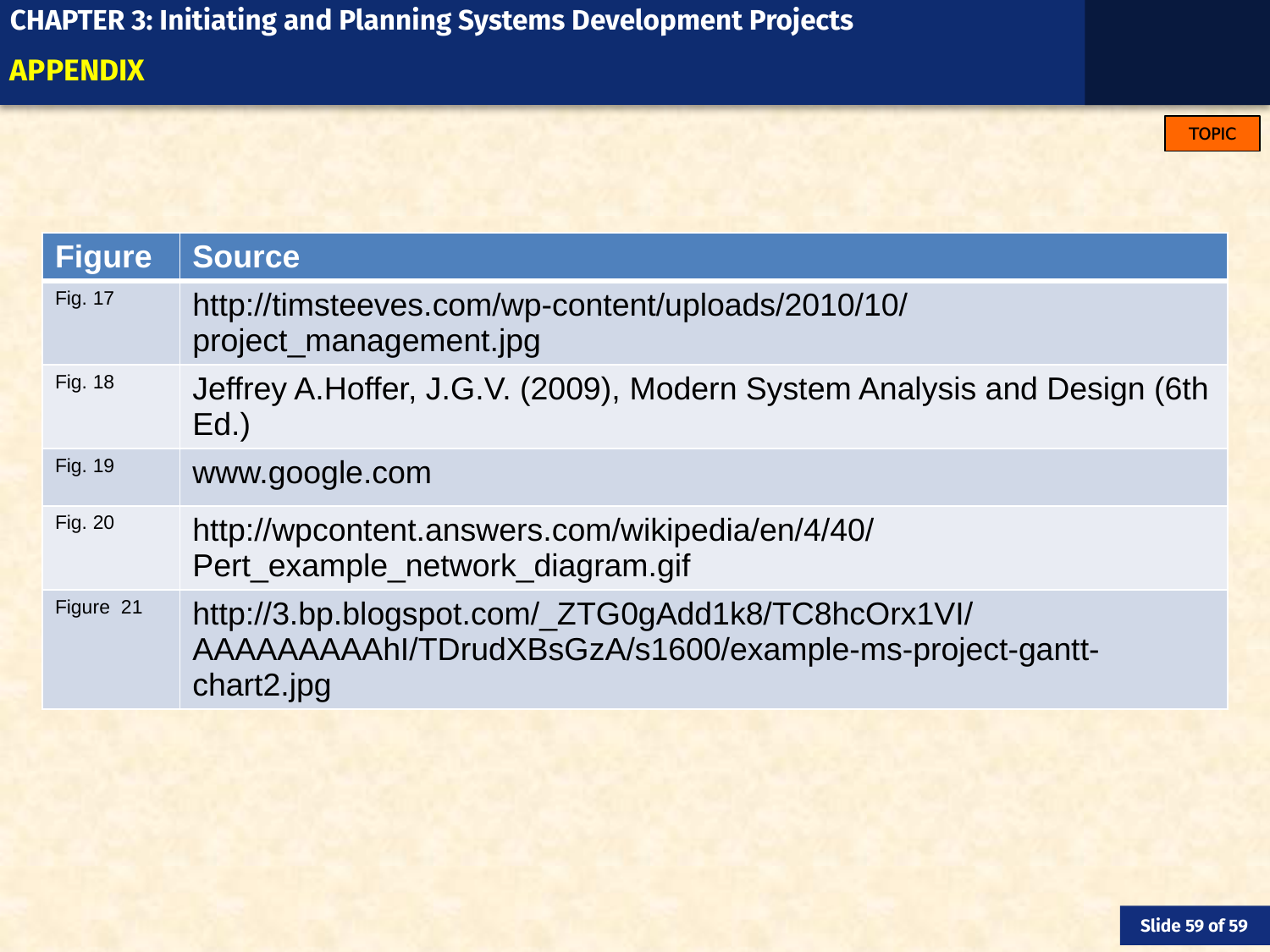

# APPENDIX
| Figure | Source |
| --- | --- |
| Fig. 17 | http://timsteeves.com/wp-content/uploads/2010/10/project\_management.jpg |
| Fig. 18 | Jeffrey A.Hoffer, J.G.V. (2009), Modern System Analysis and Design (6th Ed.) |
| Fig. 19 | www.google.com |
| Fig. 20 | http://wpcontent.answers.com/wikipedia/en/4/40/Pert\_example\_network\_diagram.gif |
| Figure 21 | http://3.bp.blogspot.com/\_ZTG0gAdd1k8/TC8hcOrx1VI/AAAAAAAAAhI/TDrudXBsGzA/s1600/example-ms-project-gantt-chart2.jpg |